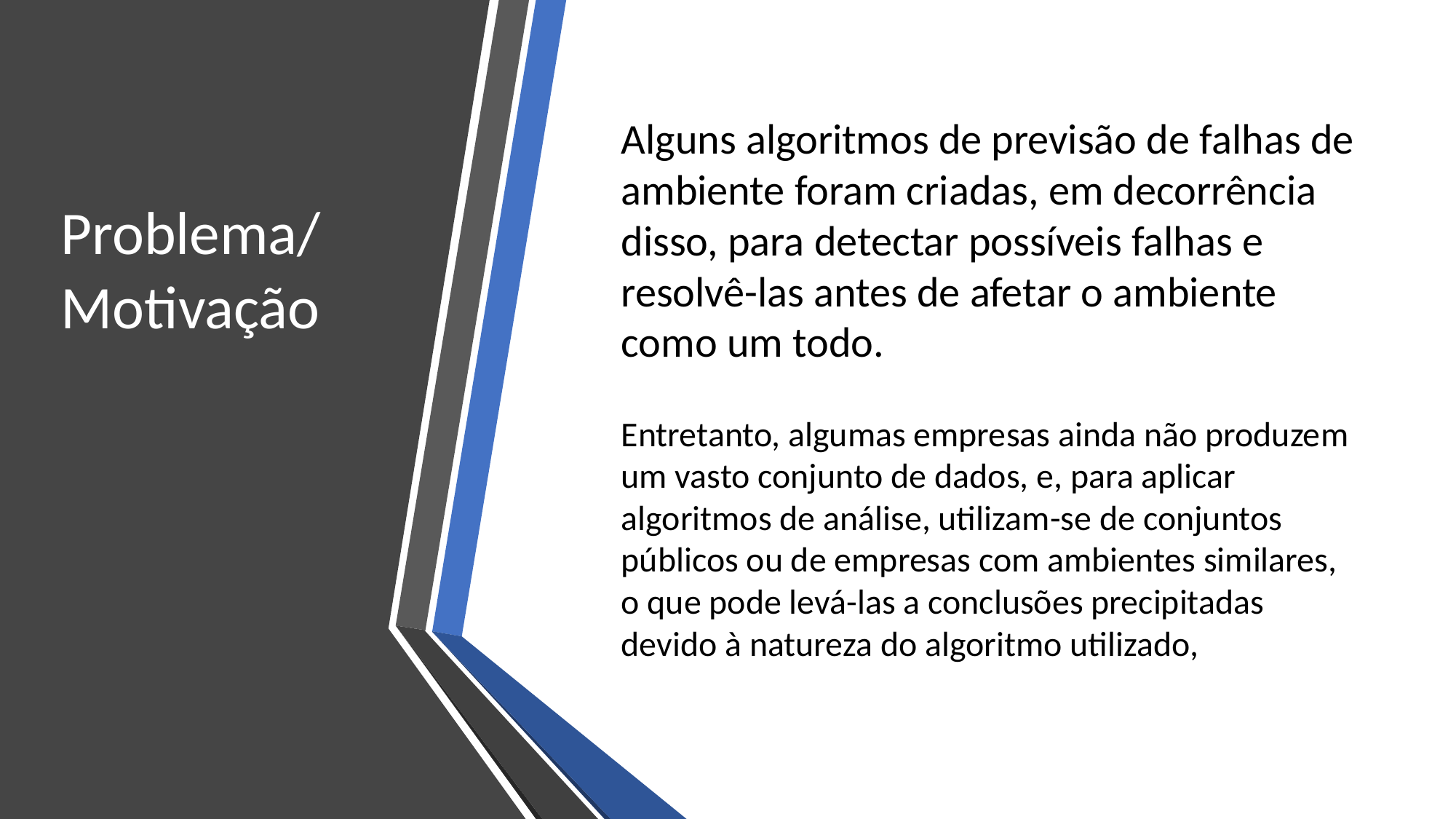

Alguns algoritmos de previsão de falhas de ambiente foram criadas, em decorrência disso, para detectar possíveis falhas e resolvê-las antes de afetar o ambiente como um todo.
Problema/
Motivação
Entretanto, algumas empresas ainda não produzem um vasto conjunto de dados, e, para aplicar algoritmos de análise, utilizam-se de conjuntos públicos ou de empresas com ambientes similares, o que pode levá-las a conclusões precipitadas devido à natureza do algoritmo utilizado,